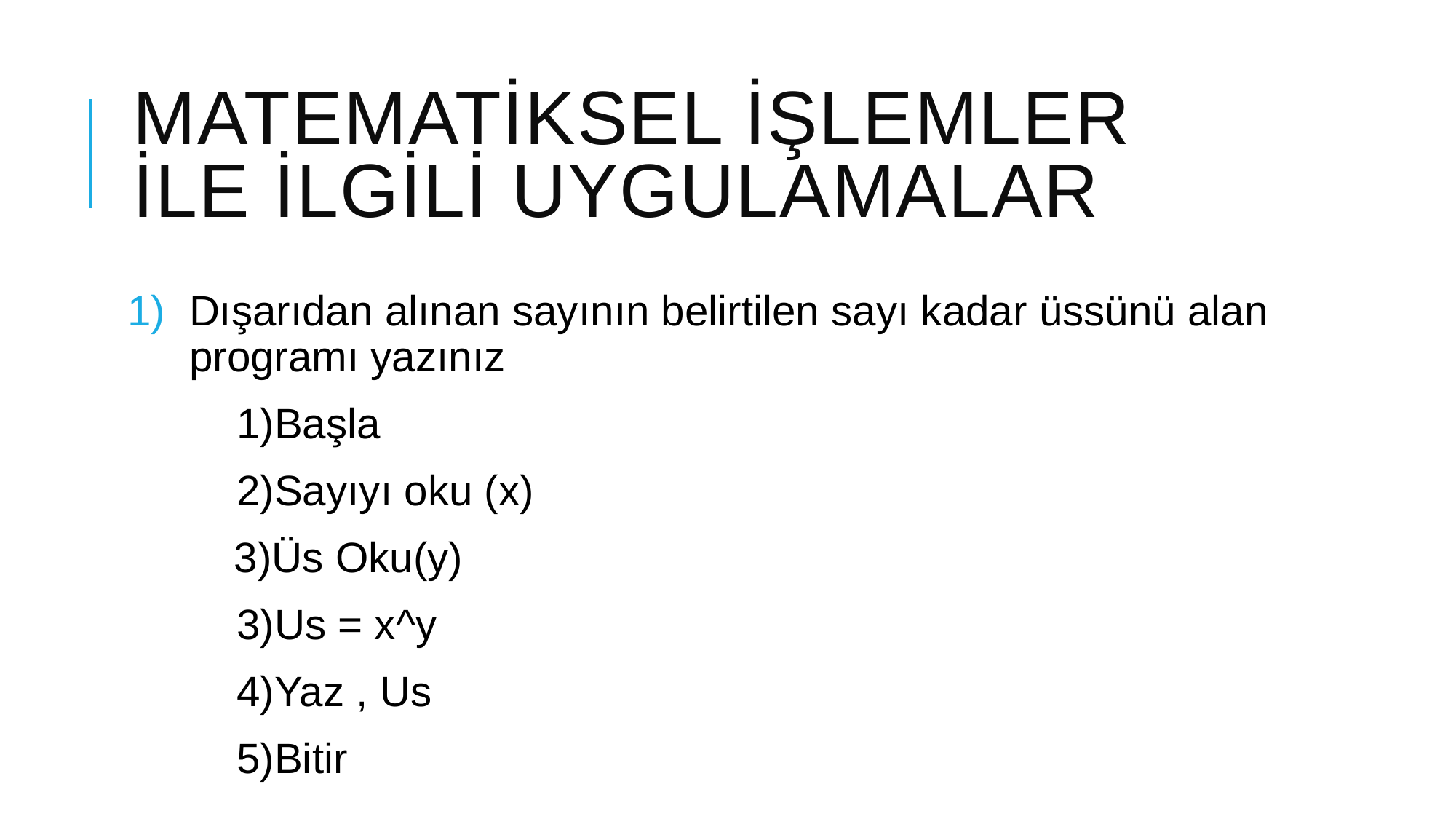

# Matematiksel işlemler ile ilgili uygulamalar
Dışarıdan alınan sayının belirtilen sayı kadar üssünü alan programı yazınız
	1)Başla
	2)Sayıyı oku (x)
         3)Üs Oku(y)
	3)Us = x^y
	4)Yaz , Us
	5)Bitir